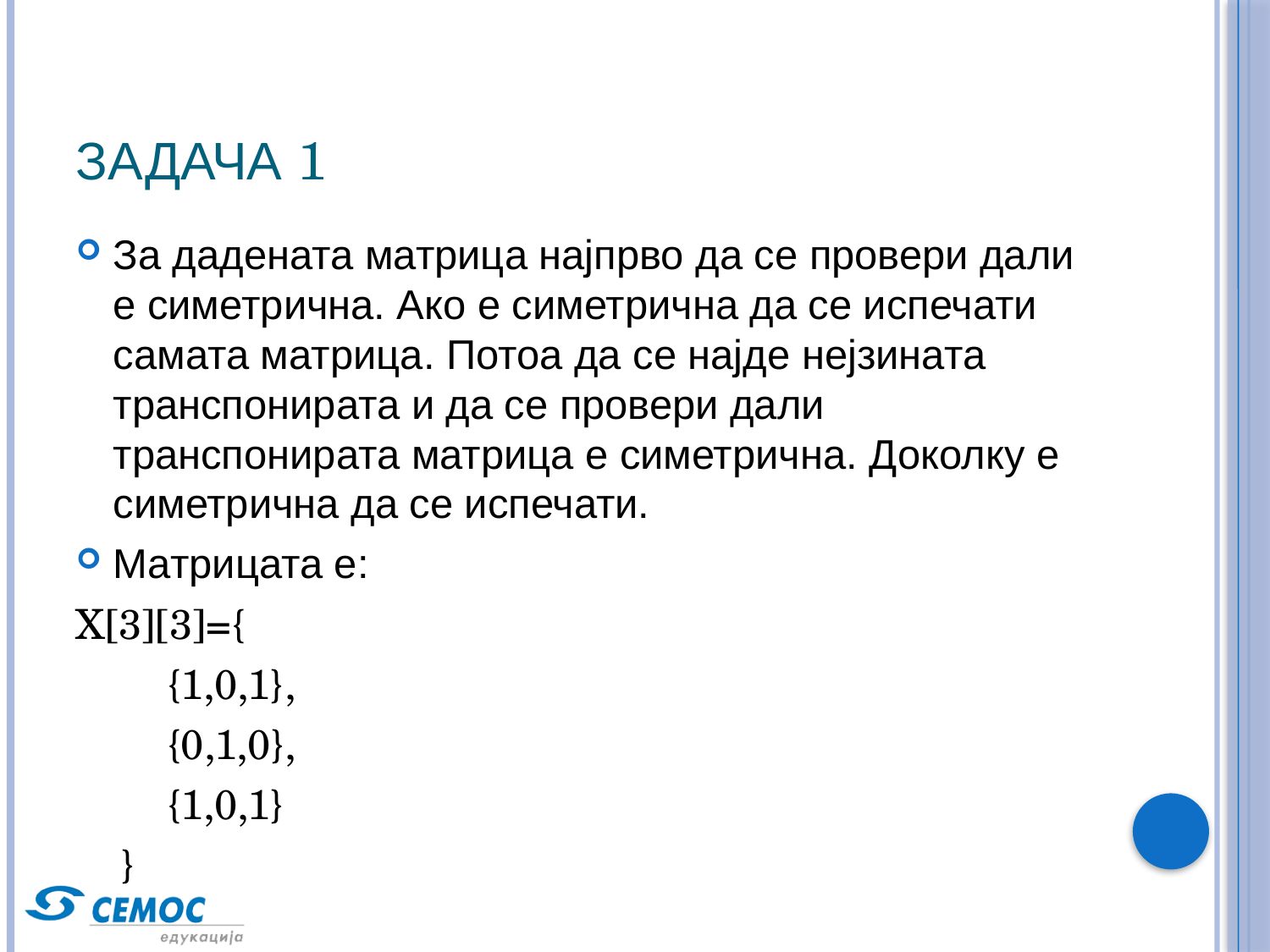

# Задача 1
За дадената матрица најпрво да се провери дали е симетрична. Ако е симетрична да се испечати самата матрица. Потоа да се најде нејзината транспонирата и да се провери дали транспонирата матрица е симетрична. Доколку е симетрична да се испечати.
Матрицата е:
X[3][3]={
        {1,0,1},
        {0,1,0},
        {1,0,1}
    }